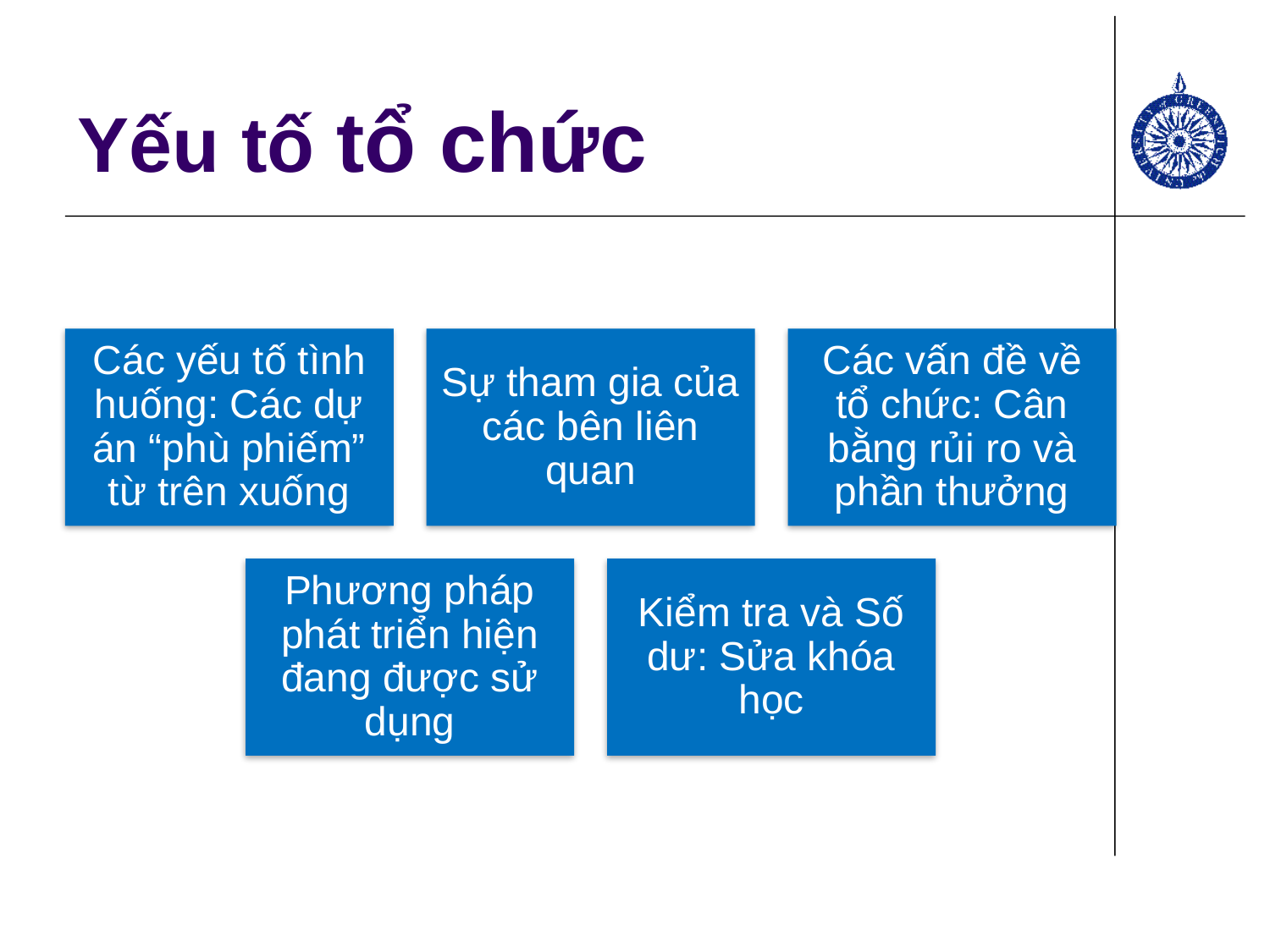

# Yếu tố tổ chức
Các yếu tố tình huống: Các dự án “phù phiếm” từ trên xuống
Sự tham gia của các bên liên quan
Các vấn đề về tổ chức: Cân bằng rủi ro và phần thưởng
Phương pháp phát triển hiện đang được sử dụng
Kiểm tra và Số dư: Sửa khóa học